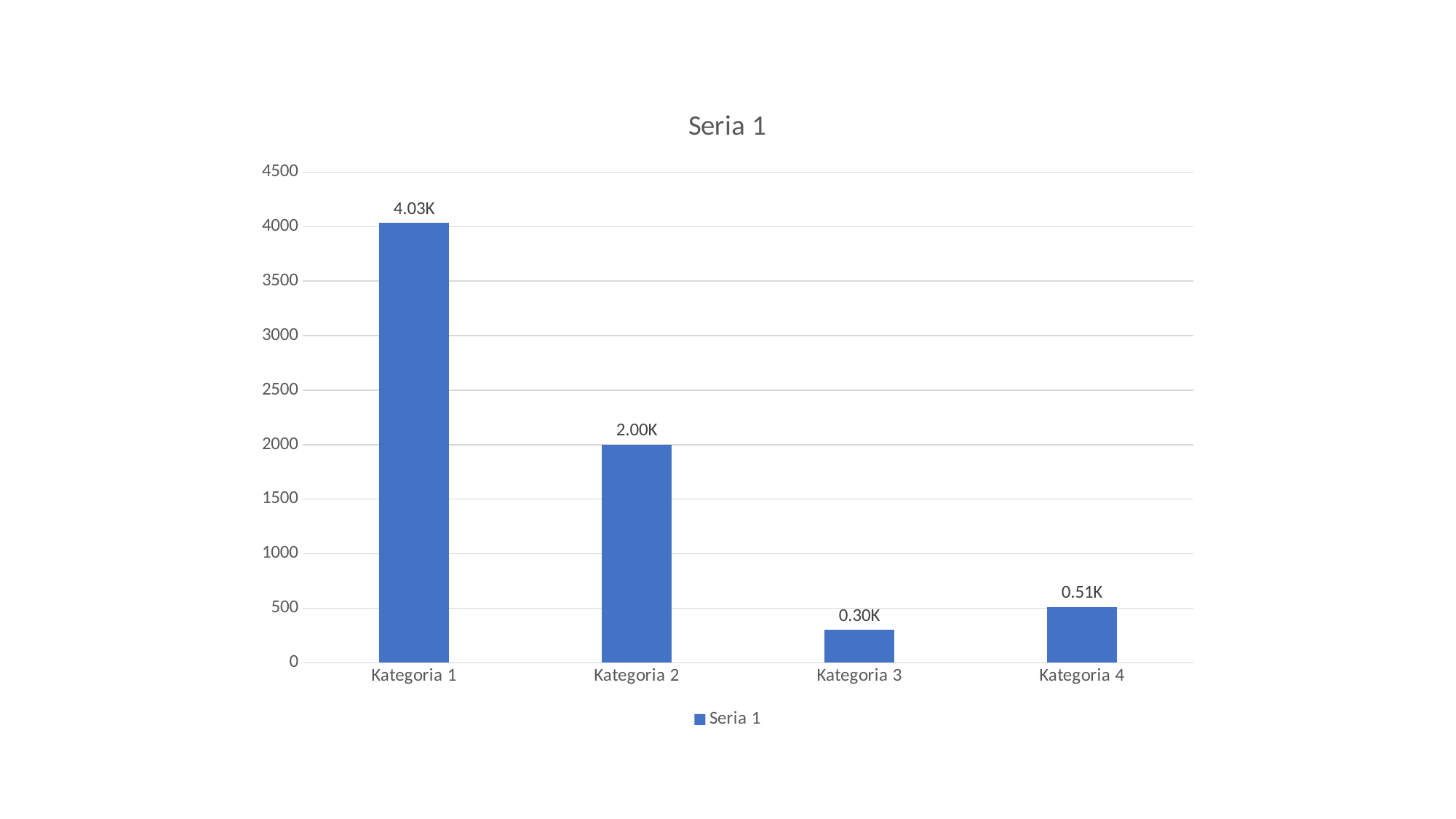

### Chart:

| Category | Seria 1 |
|---|---|
| Kategoria 1 | 4034.0 |
| Kategoria 2 | 2000.0 |
| Kategoria 3 | 300.5 |
| Kategoria 4 | 510.5 |